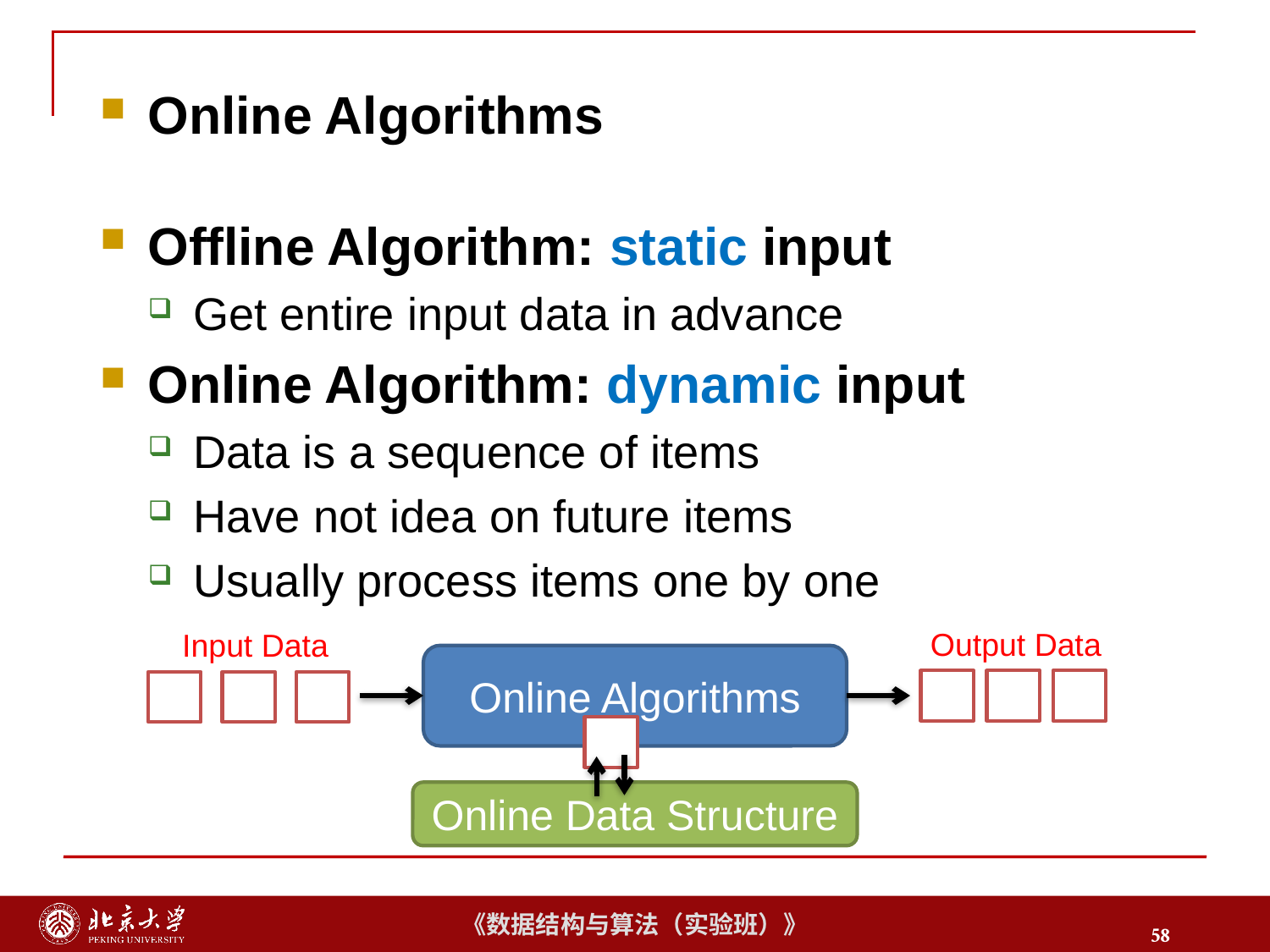

Offline Algorithm: static input
Get entire input data in advance
Online Algorithm: dynamic input
Data is a sequence of items
Have not idea on future items
Usually process items one by one
Online Algorithms
Output Data
Input Data
Online Algorithms

Online Data Structure
58